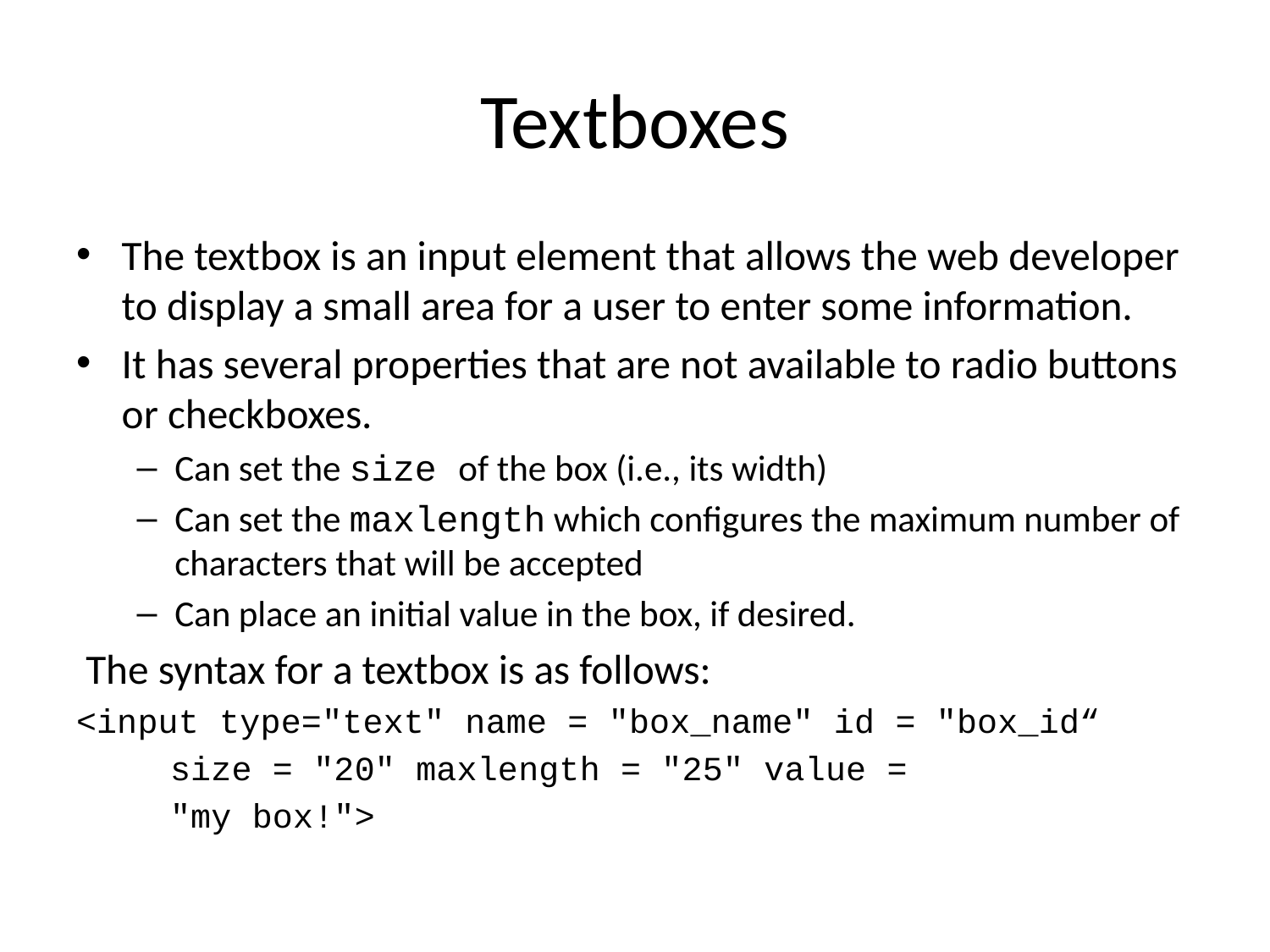

# Textboxes
The textbox is an input element that allows the web developer to display a small area for a user to enter some information.
It has several properties that are not available to radio buttons or checkboxes.
Can set the size of the box (i.e., its width)
Can set the maxlength which configures the maximum number of characters that will be accepted
Can place an initial value in the box, if desired.
 The syntax for a textbox is as follows:
<input type="text" name = "box_name" id = "box_id“
		size = "20" maxlength = "25" value =
		"my box!">